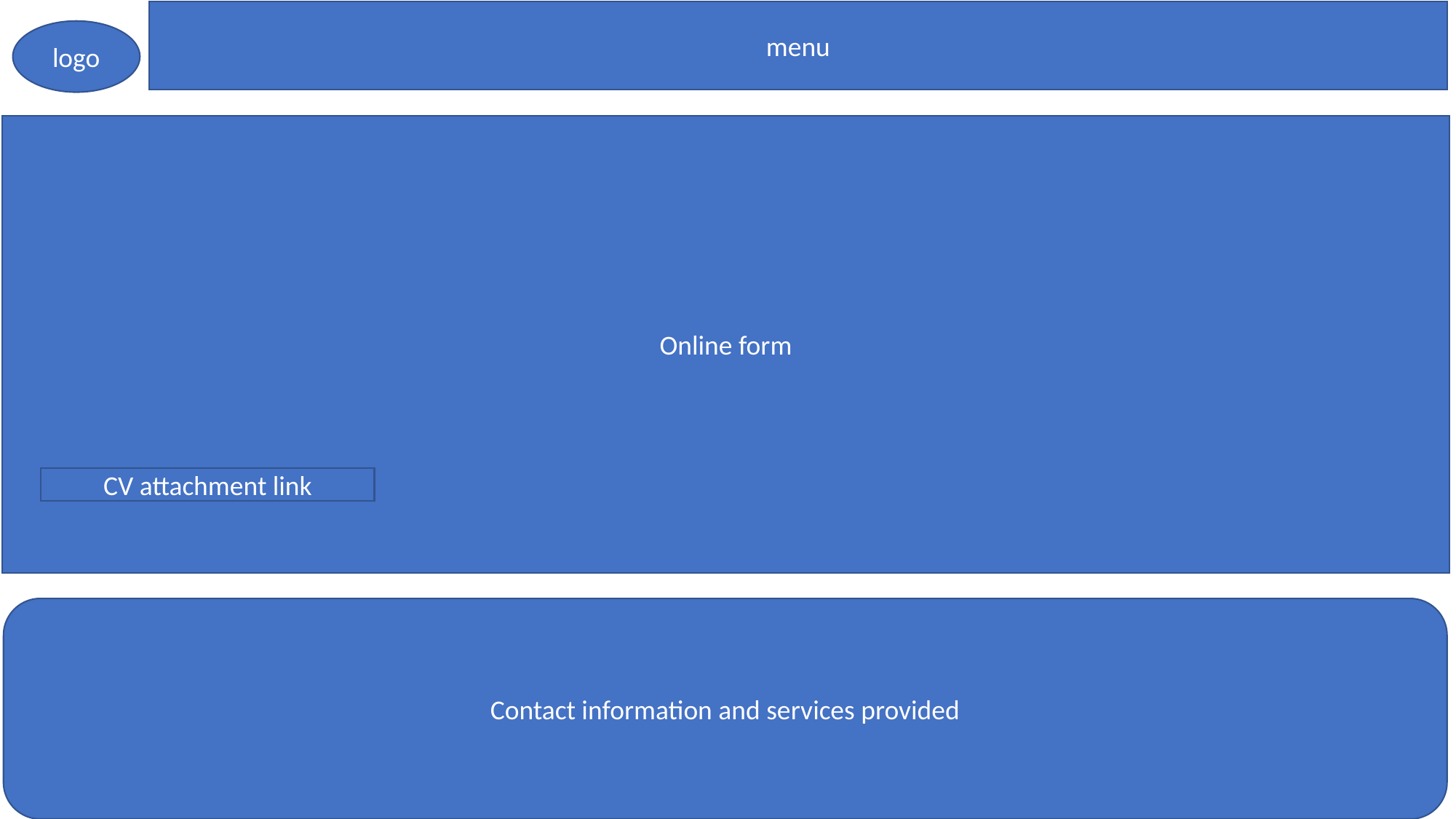

menu
logo
Online form
CV attachment link
Contact information and services provided